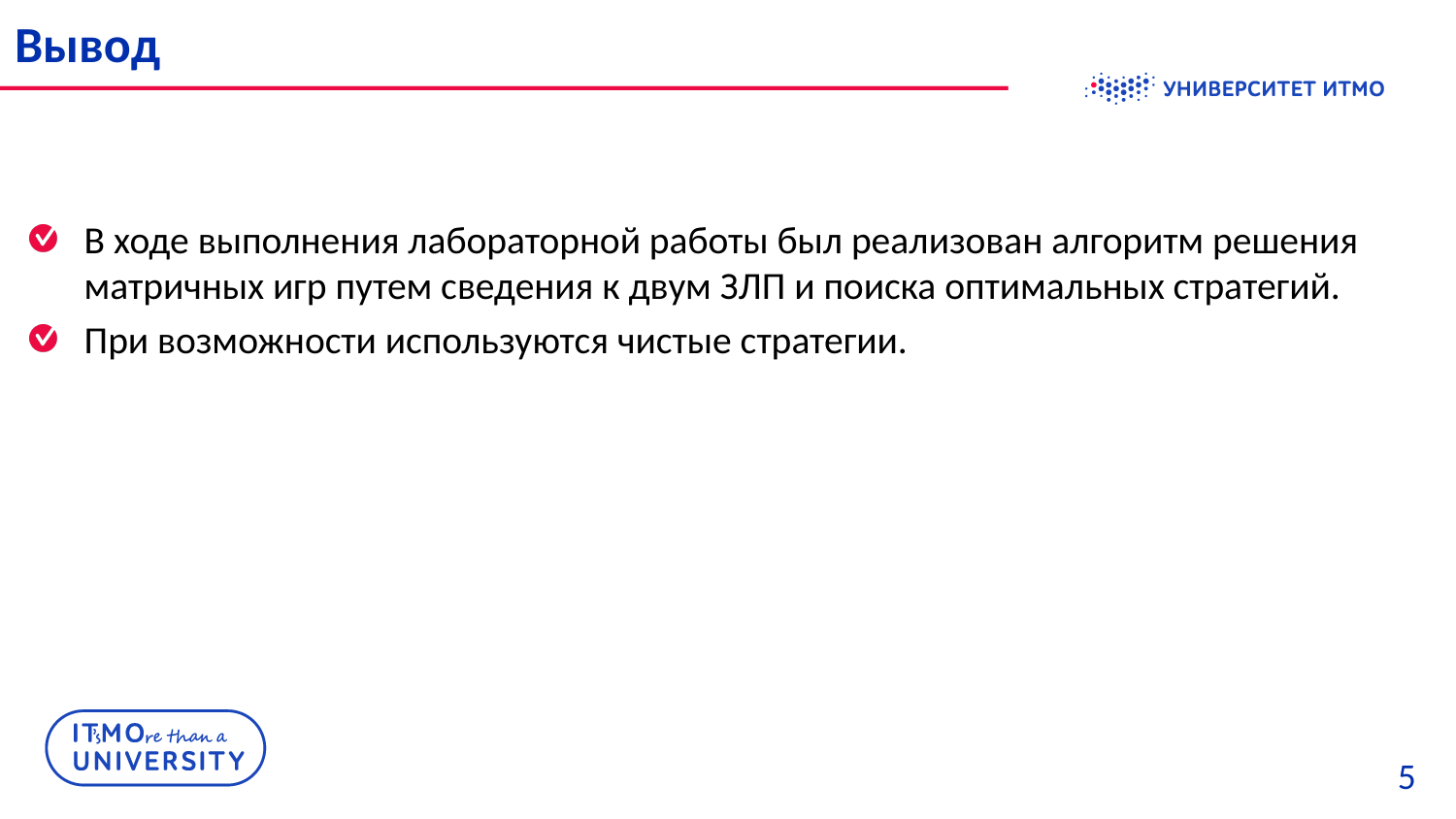

# Вывод
В ходе выполнения лабораторной работы был реализован алгоритм решения матричных игр путем сведения к двум ЗЛП и поиска оптимальных стратегий.
При возможности используются чистые стратегии.